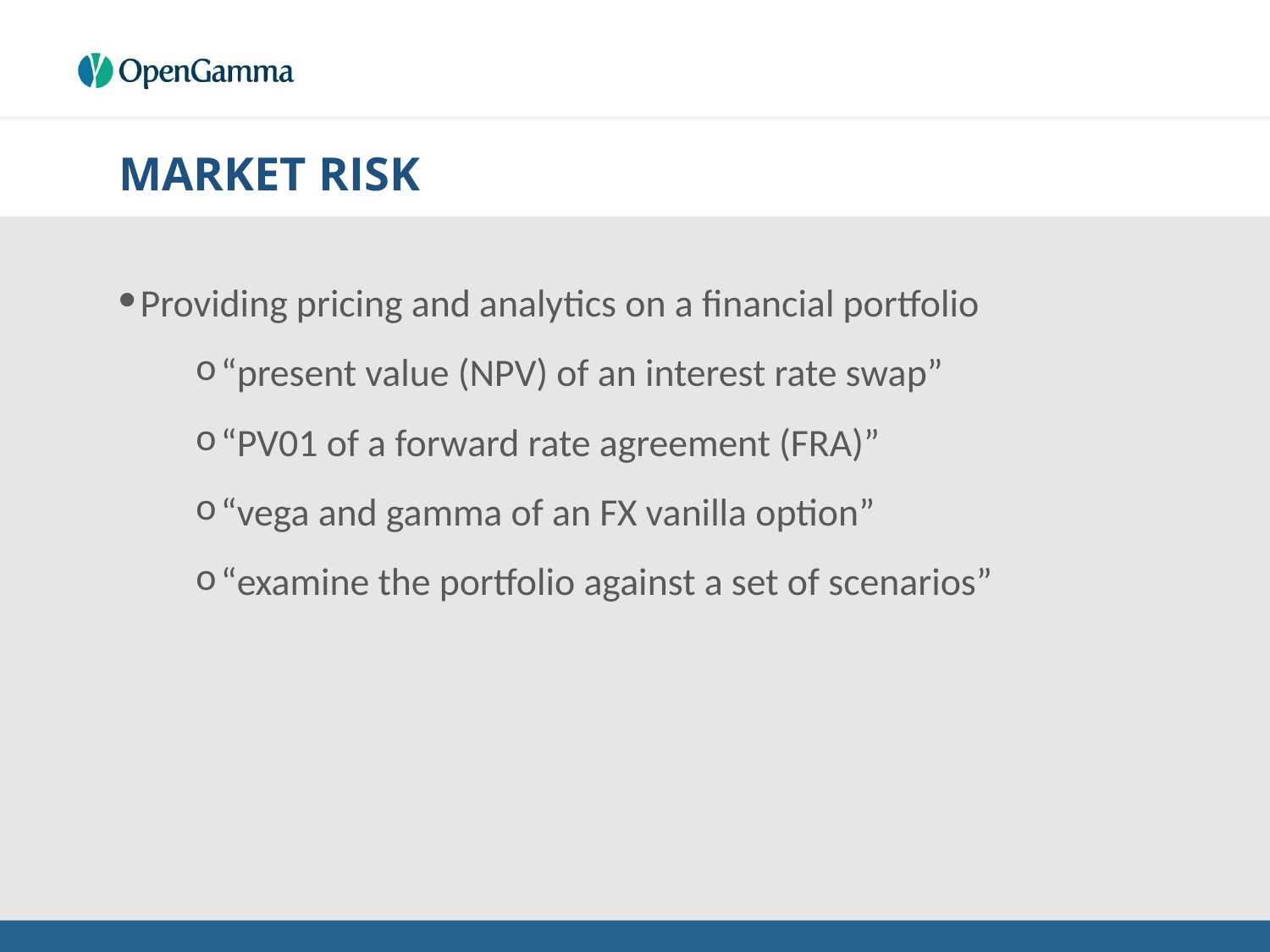

# MARKET RISK
Providing pricing and analytics on a financial portfolio
“present value (NPV) of an interest rate swap”
“PV01 of a forward rate agreement (FRA)”
“vega and gamma of an FX vanilla option”
“examine the portfolio against a set of scenarios”